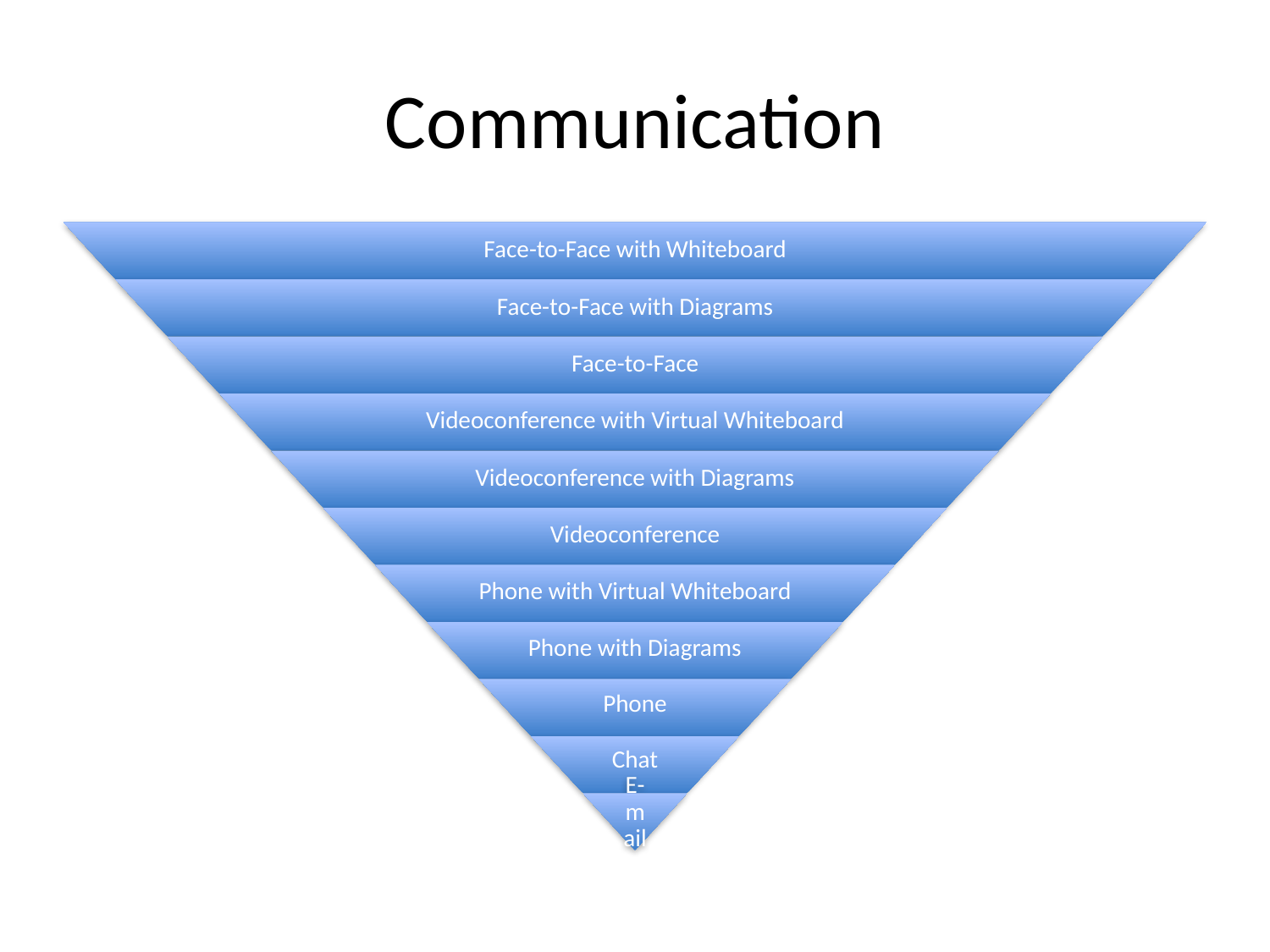

# Communication
Face-to-Face with Whiteboard
Face-to-Face with Diagrams
Face-to-Face
Videoconference with Virtual Whiteboard
Videoconference with Diagrams
Videoconference
Phone with Virtual Whiteboard
Phone with Diagrams
Phone
Chat
E-mail